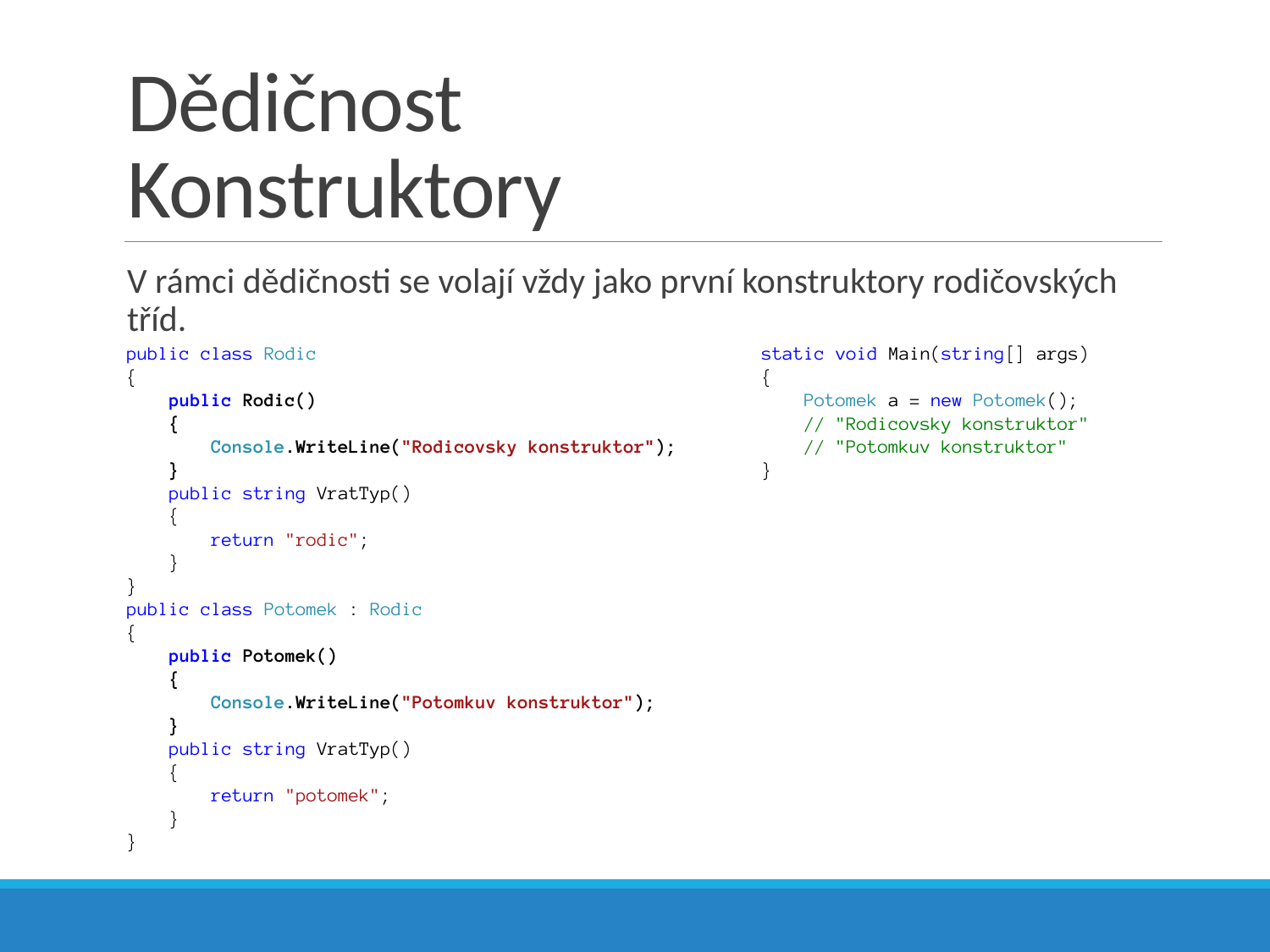

# Dědičnost Konstruktory
V rámci dědičnosti se volají vždy jako první konstruktory rodičovských tříd.
public class Rodic
{
    public Rodic()
    {
        Console.WriteLine("Rodicovsky konstruktor");
    }
    public string VratTyp()
    {
        return "rodic";
    }
}
public class Potomek : Rodic
{
    public Potomek()
    {
        Console.WriteLine("Potomkuv konstruktor");
    }
    public string VratTyp()
    {
        return "potomek";
    }
}
static void Main(string[] args)
{
    Potomek a = new Potomek();
    // "Rodicovsky konstruktor"
    // "Potomkuv konstruktor"
}